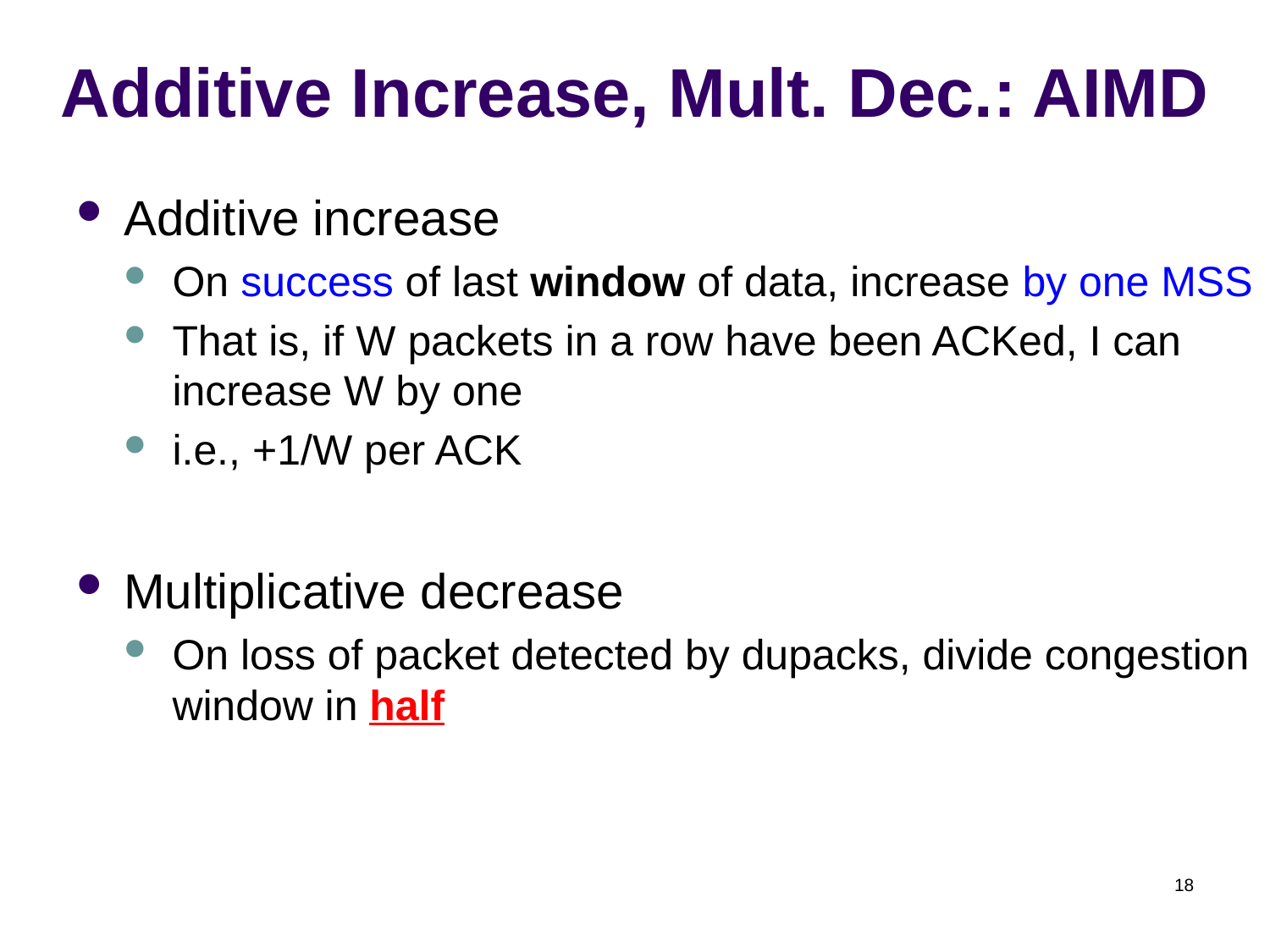

# Additive Increase, Mult. Dec.: AIMD
Additive increase
On success of last window of data, increase by one MSS
That is, if W packets in a row have been ACKed, I can increase W by one
i.e., +1/W per ACK

Multiplicative decrease
On loss of packet detected by dupacks, divide congestion window in half

18